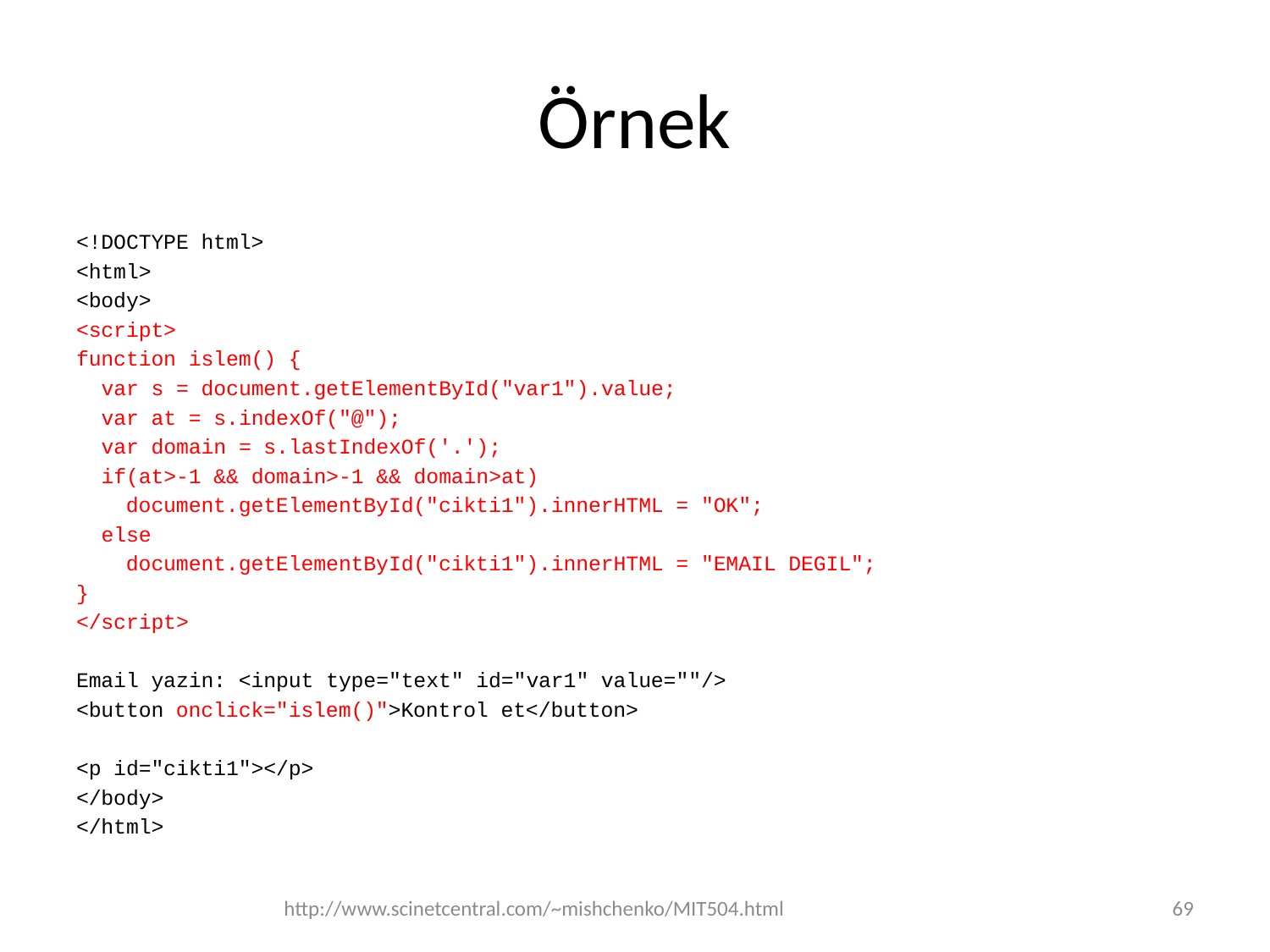

# Örnek
<!DOCTYPE html>
<html>
<body>
<script>
function islem() {
  var s = document.getElementById("var1").value;
  var at = s.indexOf("@");
  var domain = s.lastIndexOf('.');
  if(at>-1 && domain>-1 && domain>at)
    document.getElementById("cikti1").innerHTML = "OK";
  else
    document.getElementById("cikti1").innerHTML = "EMAIL DEGIL";
}
</script>

Email yazin: <input type="text" id="var1" value=""/>
<button onclick="islem()">Kontrol et</button>

<p id="cikti1"></p>
</body>
</html>
http://www.scinetcentral.com/~mishchenko/MIT504.html
69